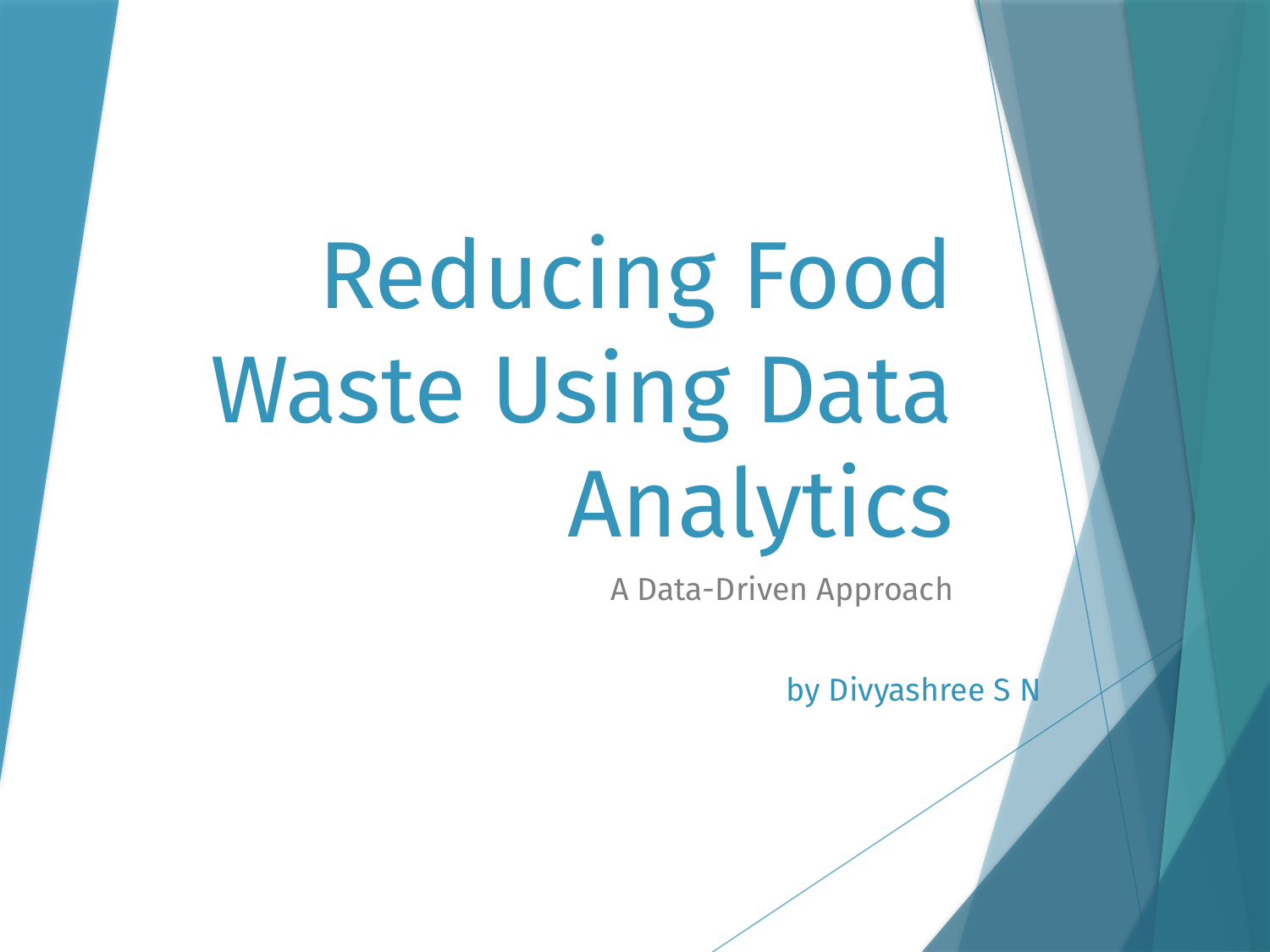

# Reducing Food Waste Using Data Analytics
A Data-Driven Approach
by Divyashree S N